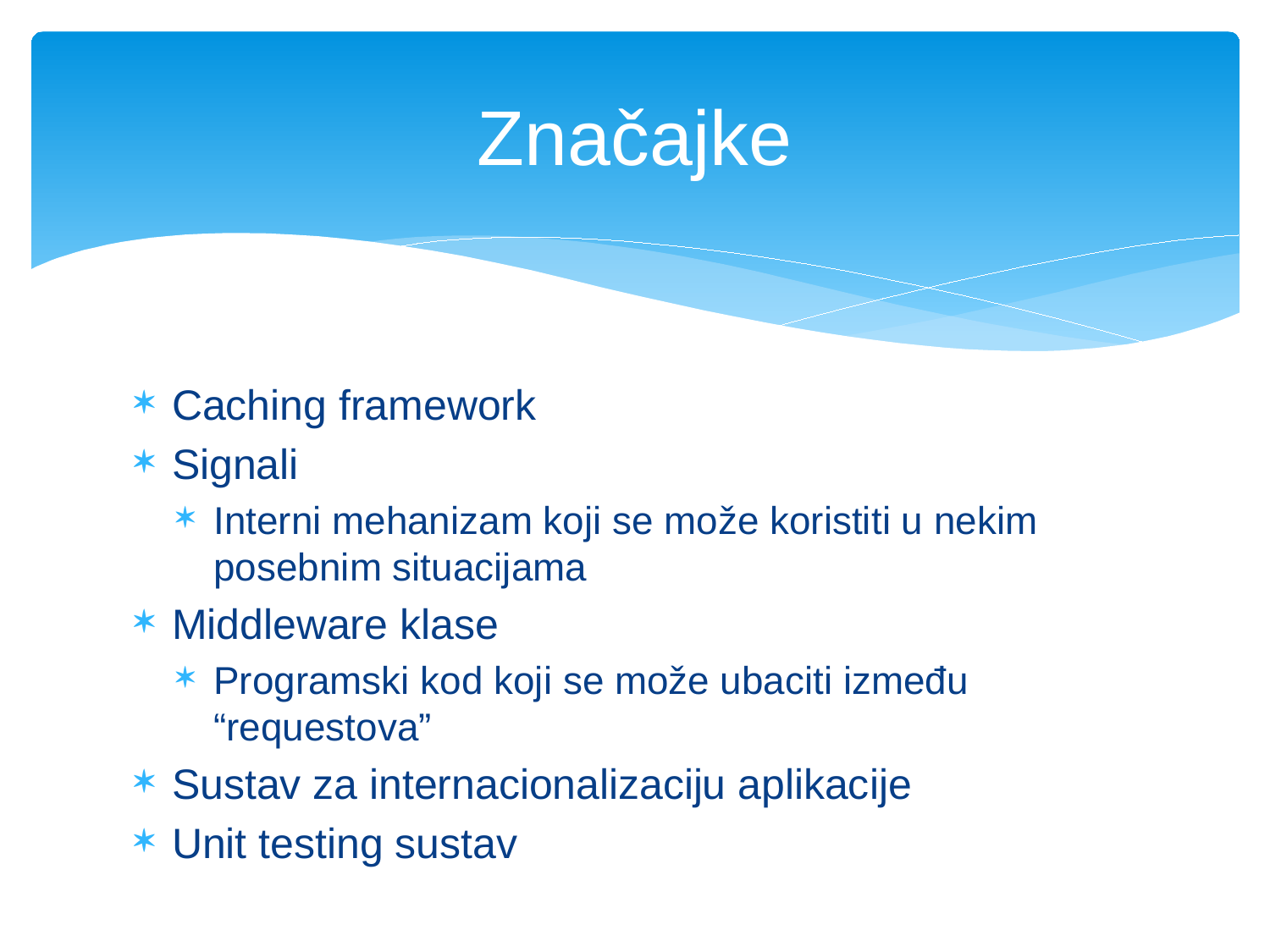

# Značajke
Caching framework
Signali
Interni mehanizam koji se može koristiti u nekim posebnim situacijama
Middleware klase
Programski kod koji se može ubaciti između “requestova”
Sustav za internacionalizaciju aplikacije
Unit testing sustav